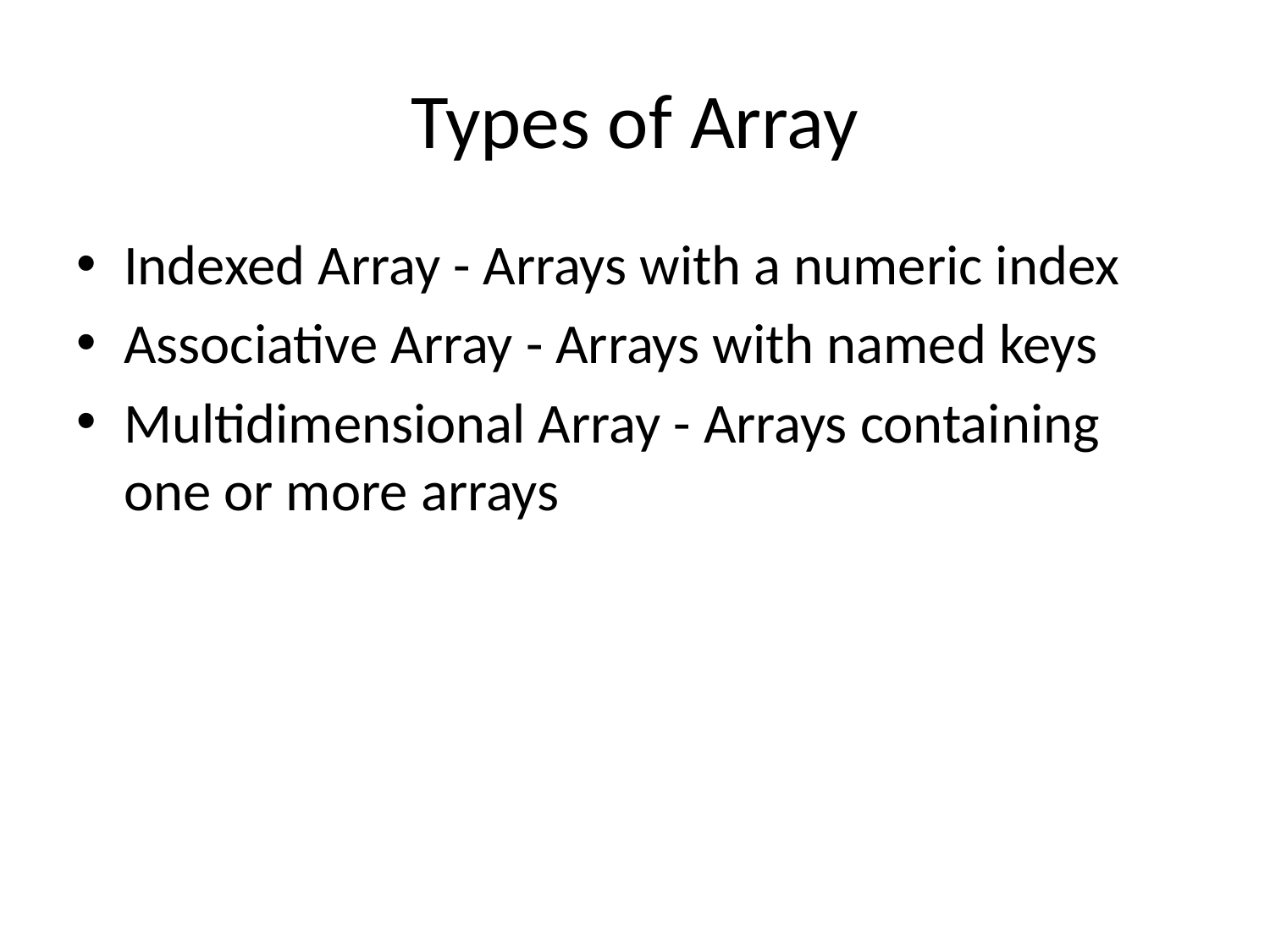

# Types of Array
Indexed Array - Arrays with a numeric index
Associative Array - Arrays with named keys
Multidimensional Array - Arrays containing one or more arrays